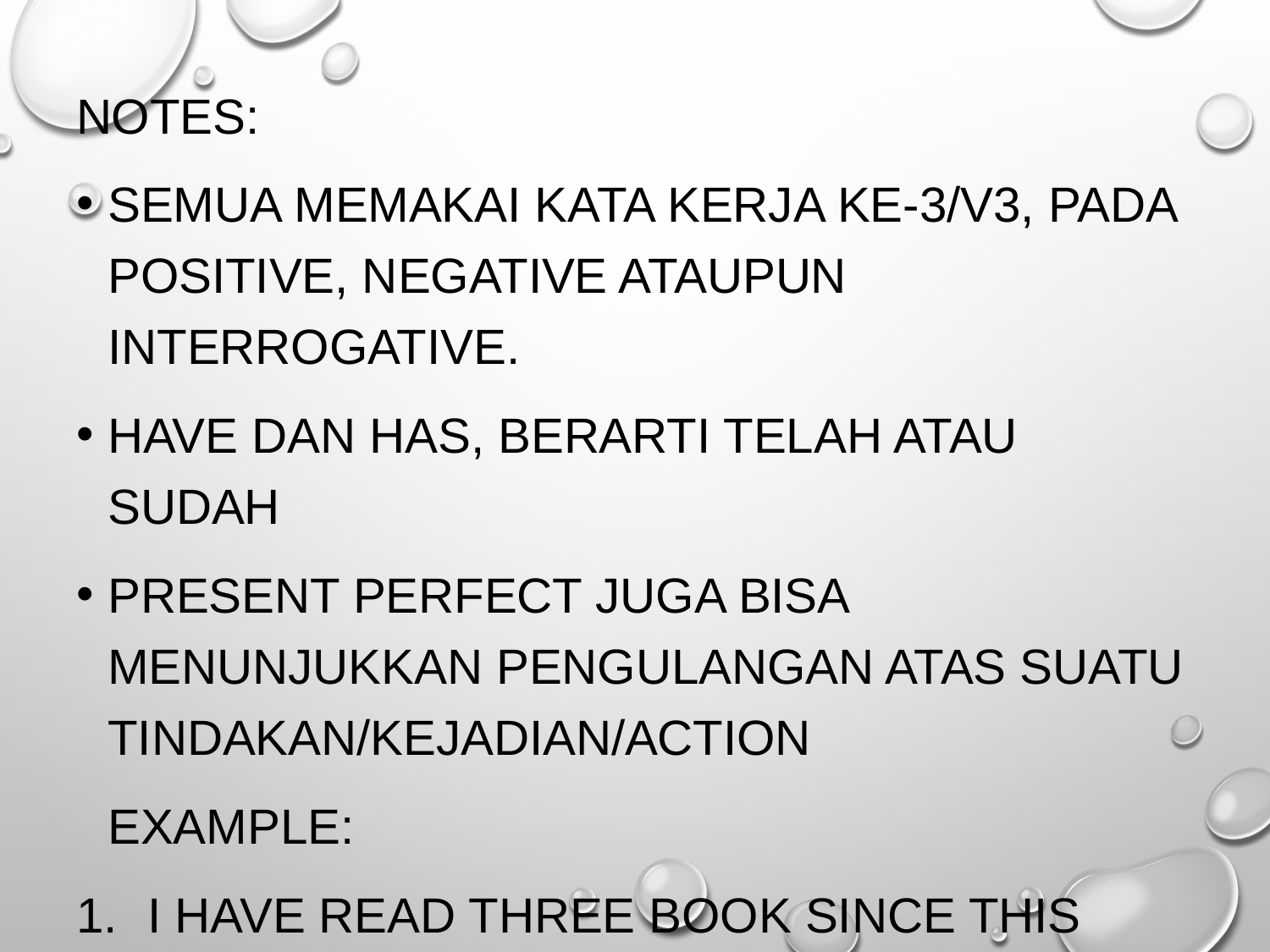

Notes:
Semua memakai kata kerja ke-3/V3, pada positive, negative ataupun interrogative.
Have dan has, berarti telah atau sudah
Present perfect juga bisa menunjukkan pengulangan atas suatu tindakan/kejadian/action
	Example:
I have read three book since this morning
I have read that novel three times already
I have read those books three times so far.